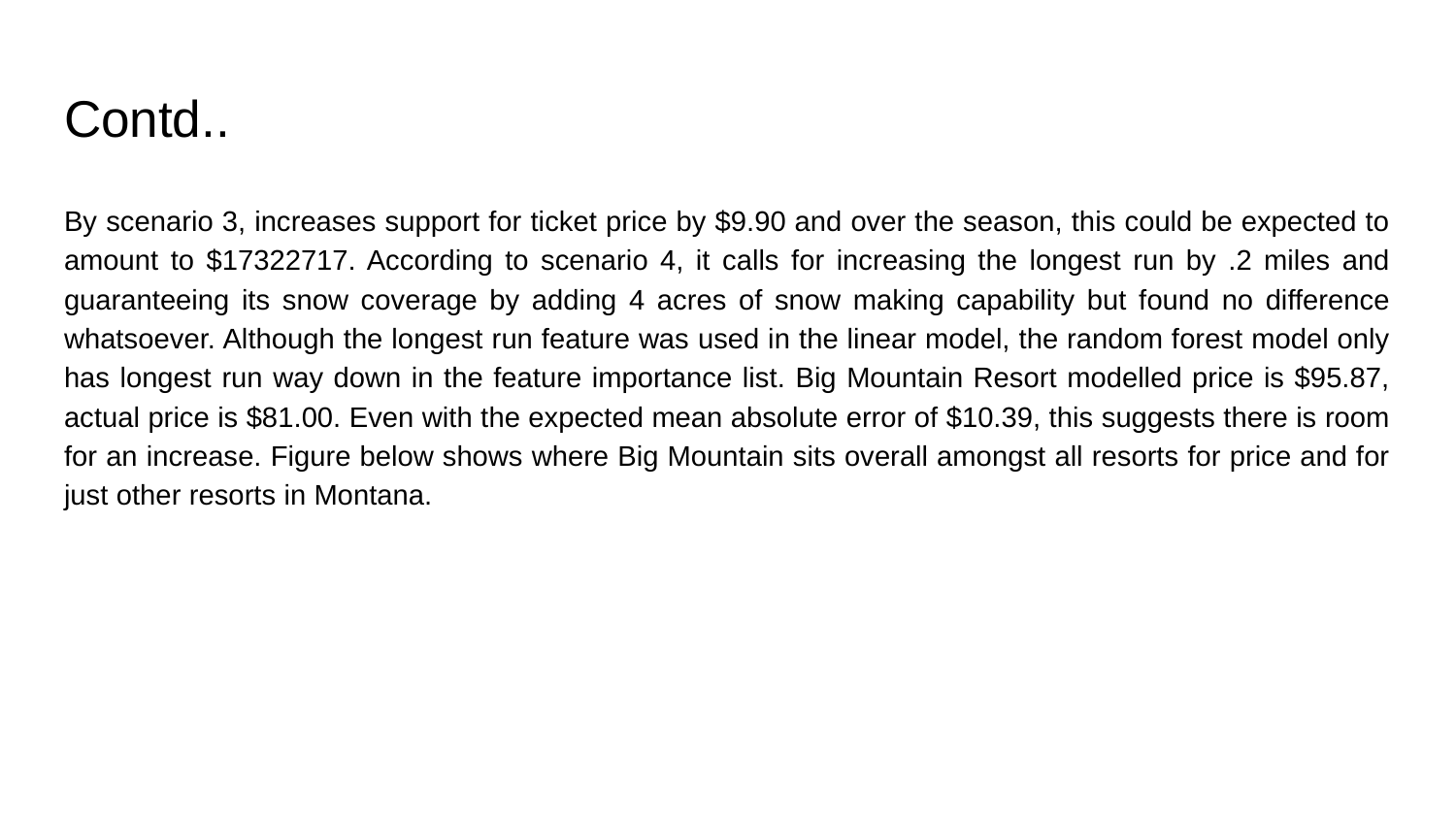

# Contd..
By scenario 3, increases support for ticket price by $9.90 and over the season, this could be expected to amount to $17322717. According to scenario 4, it calls for increasing the longest run by .2 miles and guaranteeing its snow coverage by adding 4 acres of snow making capability but found no difference whatsoever. Although the longest run feature was used in the linear model, the random forest model only has longest run way down in the feature importance list. Big Mountain Resort modelled price is $95.87, actual price is $81.00. Even with the expected mean absolute error of $10.39, this suggests there is room for an increase. Figure below shows where Big Mountain sits overall amongst all resorts for price and for just other resorts in Montana.